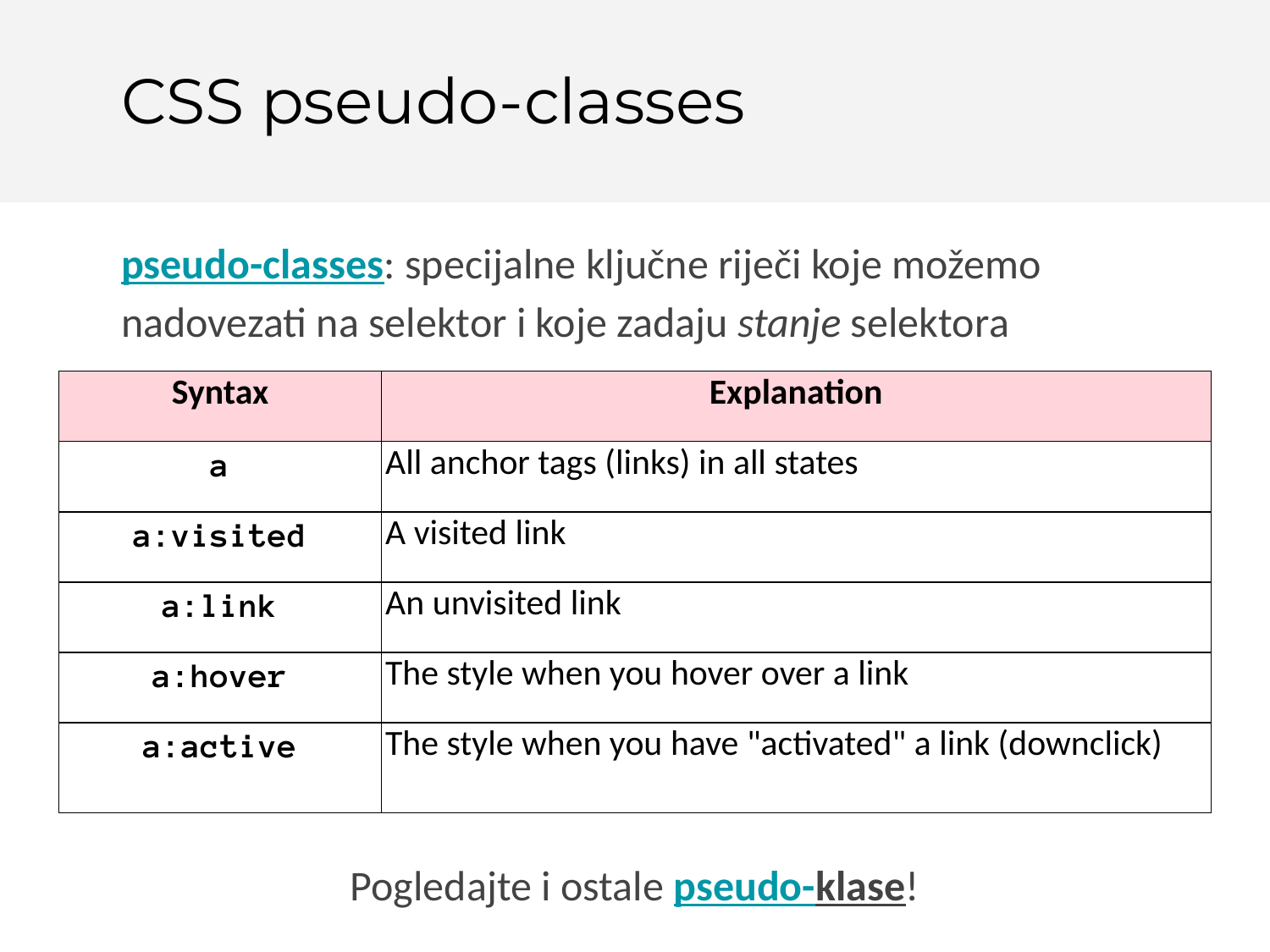

CSS pseudo-classes
pseudo-classes: specijalne ključne riječi koje možemo nadovezati na selektor i koje zadaju stanje selektora
| Syntax | Explanation |
| --- | --- |
| a | All anchor tags (links) in all states |
| a:visited | A visited link |
| a:link | An unvisited link |
| a:hover | The style when you hover over a link |
| a:active | The style when you have "activated" a link (downclick) |
Pogledajte i ostale pseudo-klase!